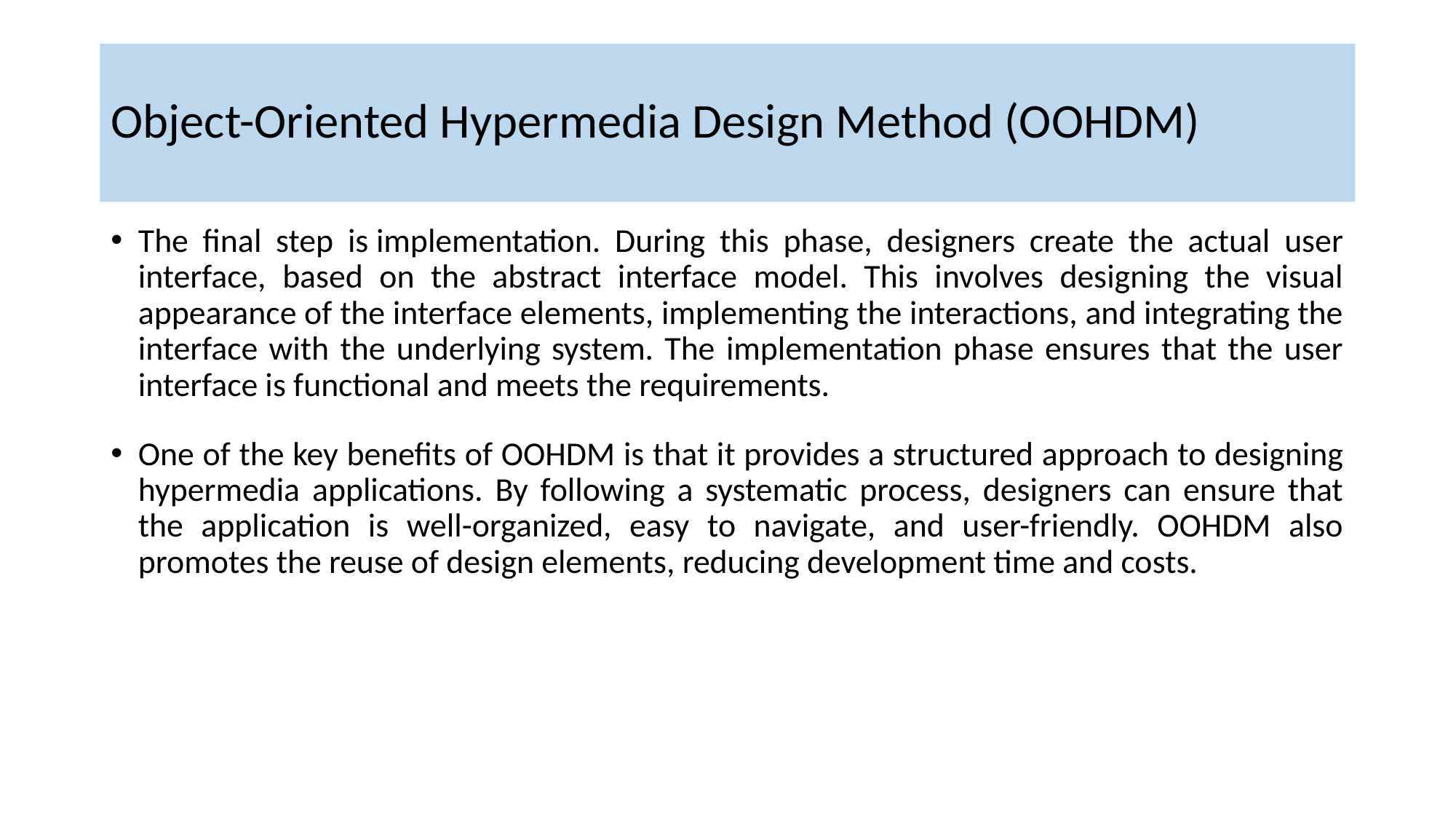

# Object-Oriented Hypermedia Design Method (OOHDM)
The final step is implementation. During this phase, designers create the actual user interface, based on the abstract interface model. This involves designing the visual appearance of the interface elements, implementing the interactions, and integrating the interface with the underlying system. The implementation phase ensures that the user interface is functional and meets the requirements.
One of the key benefits of OOHDM is that it provides a structured approach to designing hypermedia applications. By following a systematic process, designers can ensure that the application is well-organized, easy to navigate, and user-friendly. OOHDM also promotes the reuse of design elements, reducing development time and costs.